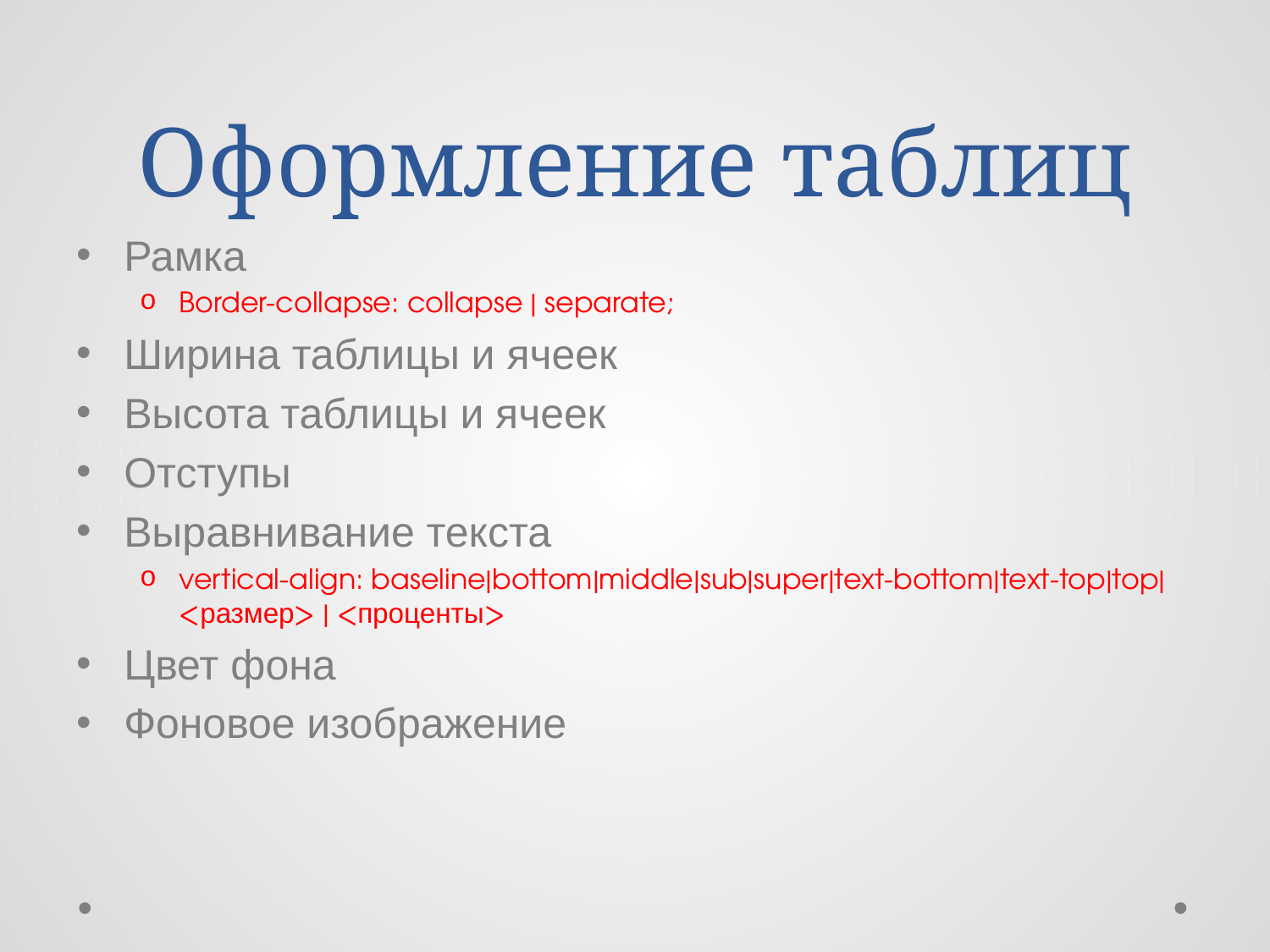

# Оформление таблиц
Рамка
Border-collapse: collapse | separate;
Ширина таблицы и ячеек
Высота таблицы и ячеек
Отступы
Выравнивание текста
vertical-align: baseline|bottom|middle|sub|super|text-bottom|text-top|top| <размер> | <проценты>
Цвет фона
Фоновое изображение